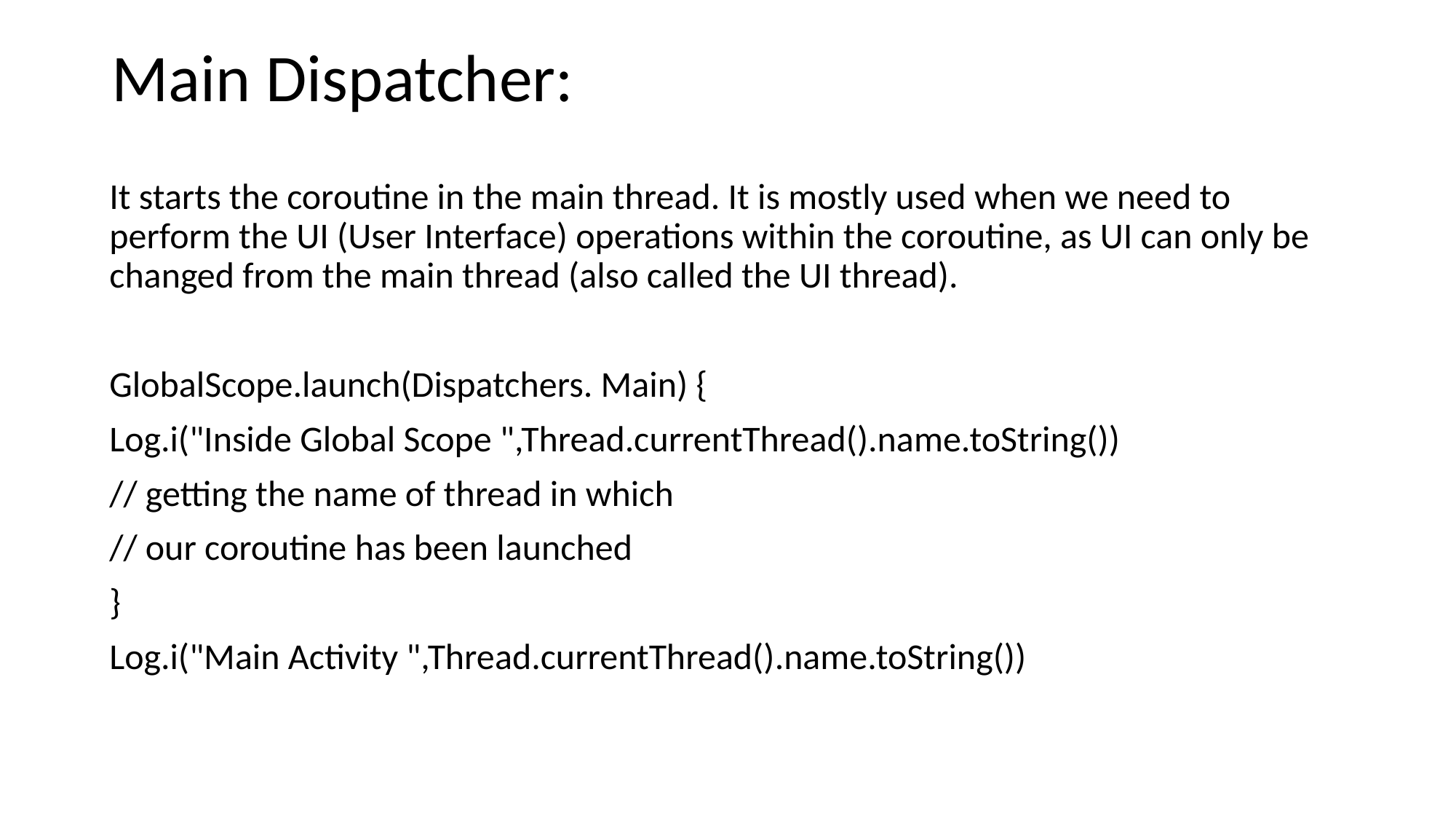

# Main Dispatcher:
It starts the coroutine in the main thread. It is mostly used when we need to perform the UI (User Interface) operations within the coroutine, as UI can only be changed from the main thread (also called the UI thread).

GlobalScope.launch(Dispatchers. Main) {
Log.i("Inside Global Scope ",Thread.currentThread().name.toString())
// getting the name of thread in which
// our coroutine has been launched
}
Log.i("Main Activity ",Thread.currentThread().name.toString())